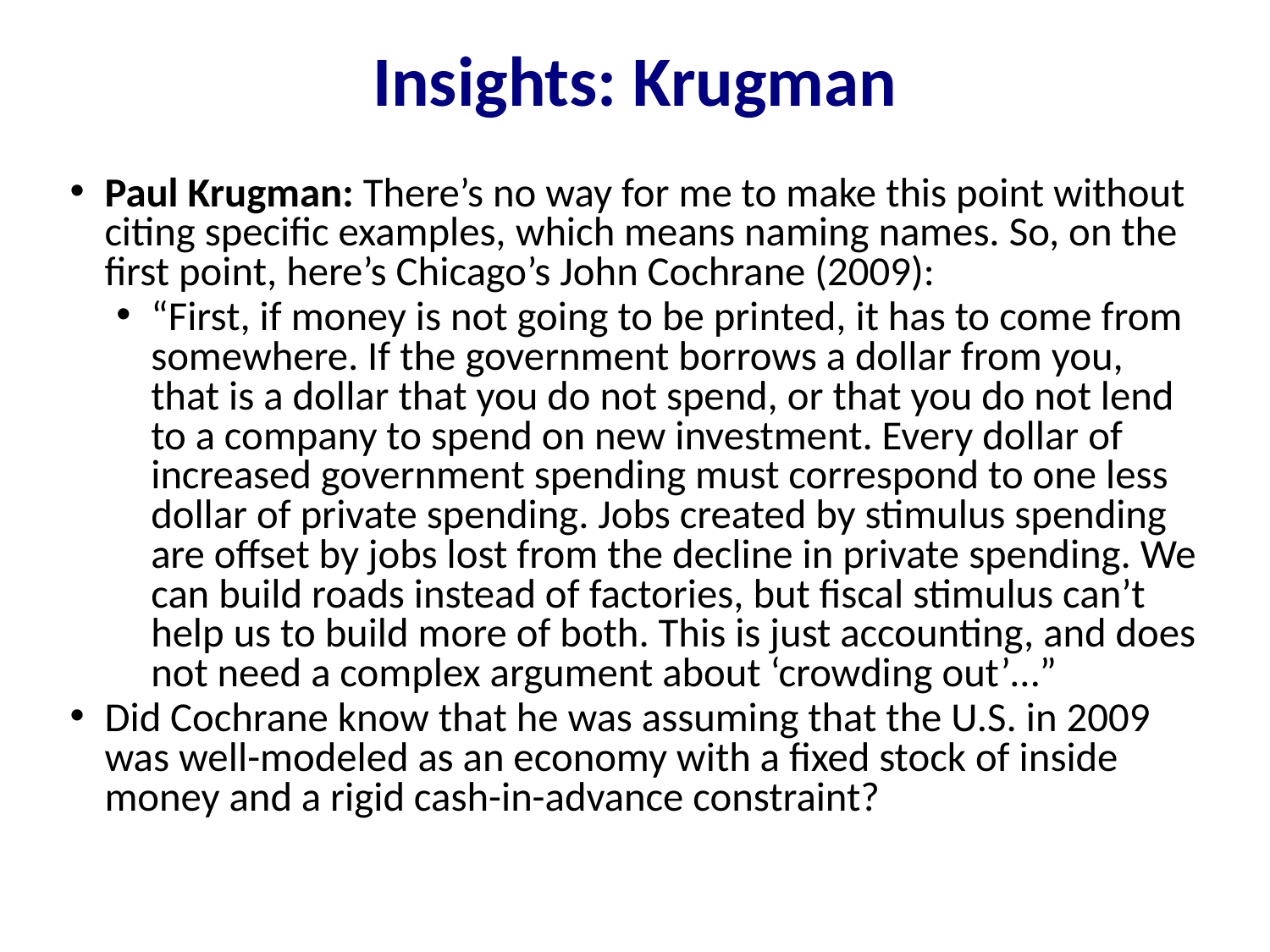

Insights: Krugman
Paul Krugman: There’s no way for me to make this point without citing specific examples, which means naming names. So, on the first point, here’s Chicago’s John Cochrane (2009):
“First, if money is not going to be printed, it has to come from somewhere. If the government borrows a dollar from you, that is a dollar that you do not spend, or that you do not lend to a company to spend on new investment. Every dollar of increased government spending must correspond to one less dollar of private spending. Jobs created by stimulus spending are offset by jobs lost from the decline in private spending. We can build roads instead of factories, but fiscal stimulus can’t help us to build more of both. This is just accounting, and does not need a complex argument about ‘crowding out’…”
Did Cochrane know that he was assuming that the U.S. in 2009 was well-modeled as an economy with a fixed stock of inside money and a rigid cash-in-advance constraint?